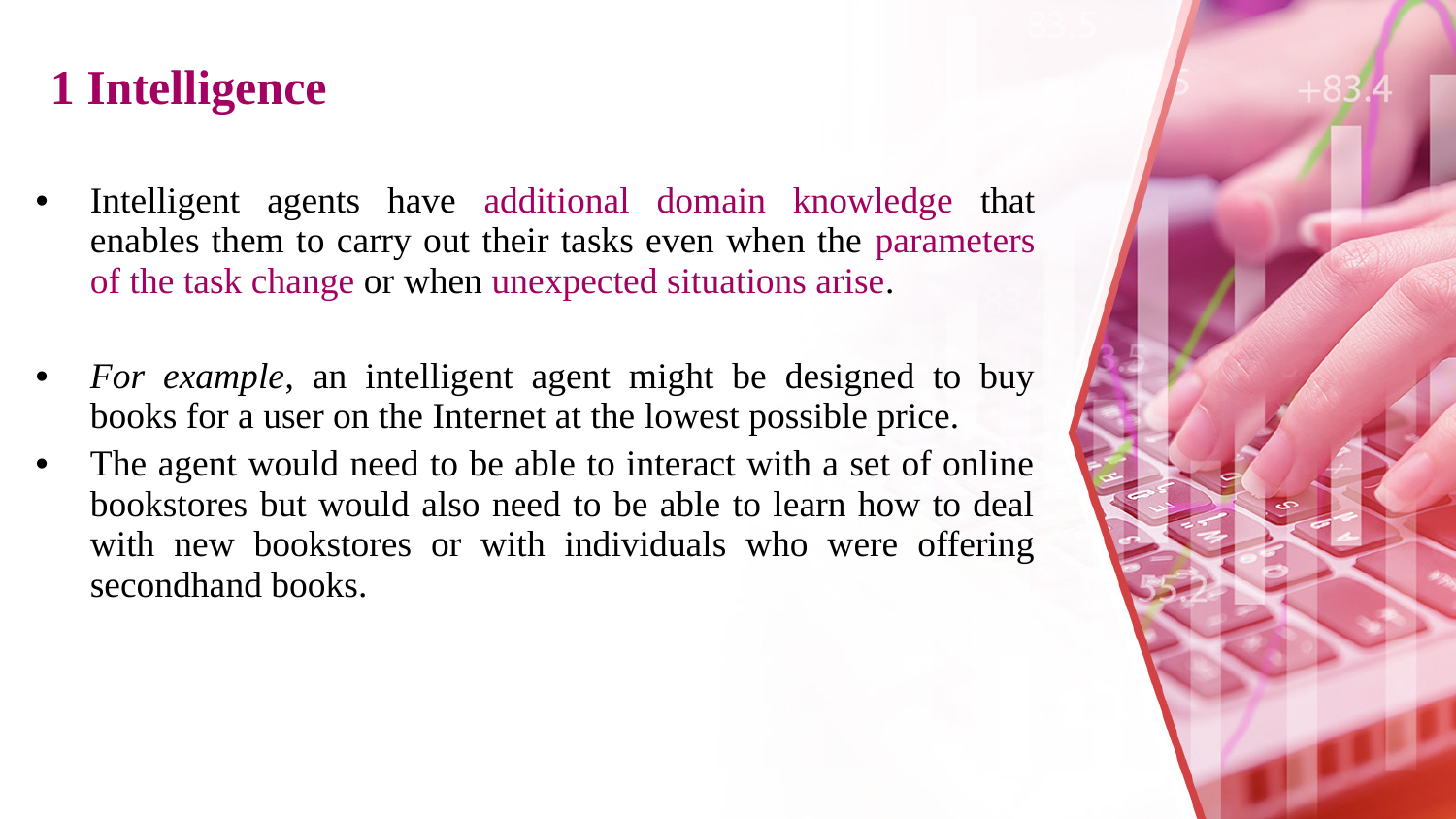

# 1 Intelligence
Intelligent agents have additional domain knowledge that enables them to carry out their tasks even when the parameters of the task change or when unexpected situations arise.

For example, an intelligent agent might be designed to buy books for a user on the Internet at the lowest possible price.
The agent would need to be able to interact with a set of online bookstores but would also need to be able to learn how to deal with new bookstores or with individuals who were offering secondhand books.